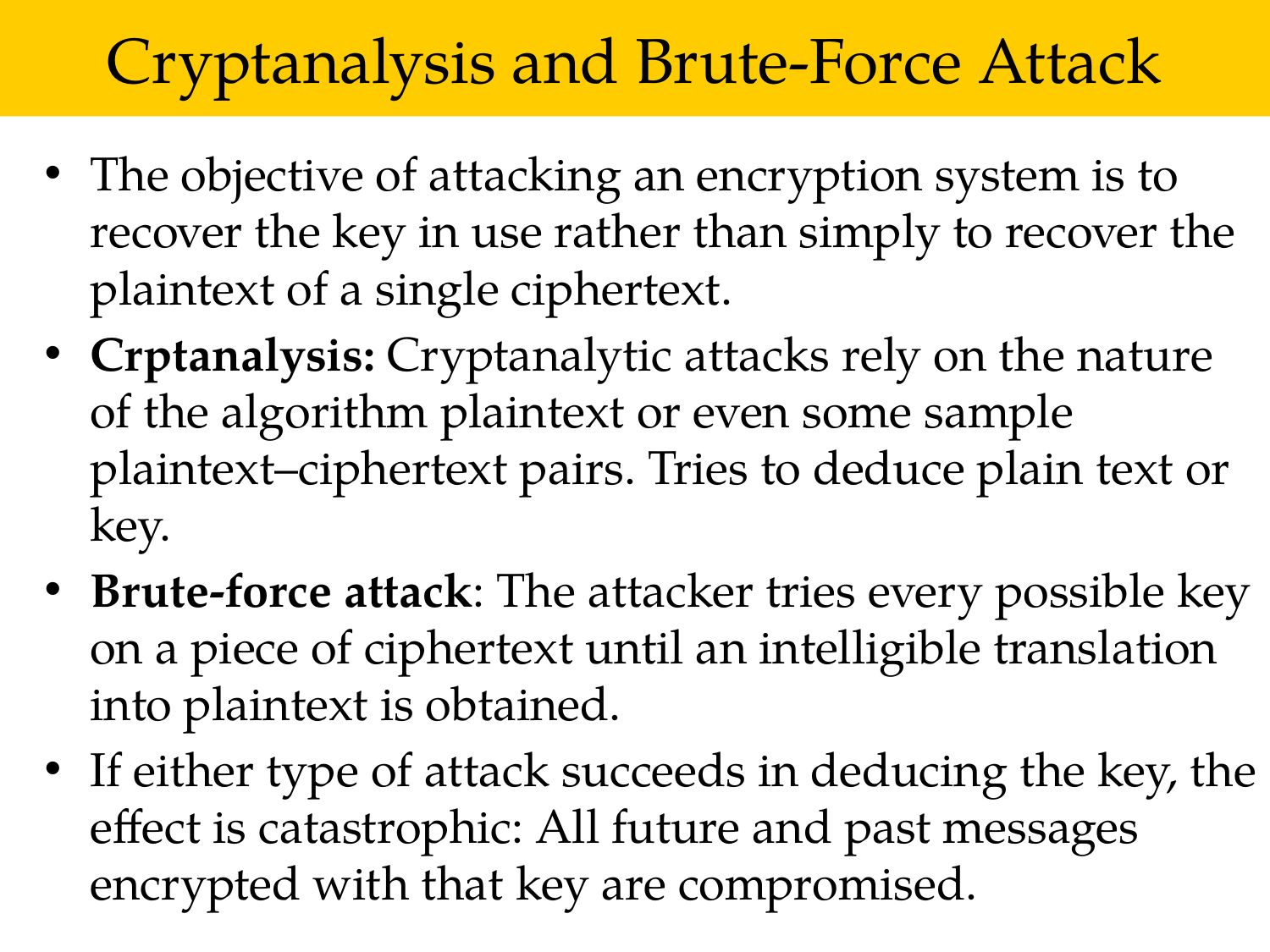

# Cryptanalysis and Brute-Force Attack
The objective of attacking an encryption system is to recover the key in use rather than simply to recover the plaintext of a single ciphertext.
Crptanalysis: Cryptanalytic attacks rely on the nature of the algorithm plaintext or even some sample plaintext–ciphertext pairs. Tries to deduce plain text or key.
Brute-force attack: The attacker tries every possible key on a piece of ciphertext until an intelligible translation into plaintext is obtained.
If either type of attack succeeds in deducing the key, the effect is catastrophic: All future and past messages encrypted with that key are compromised.